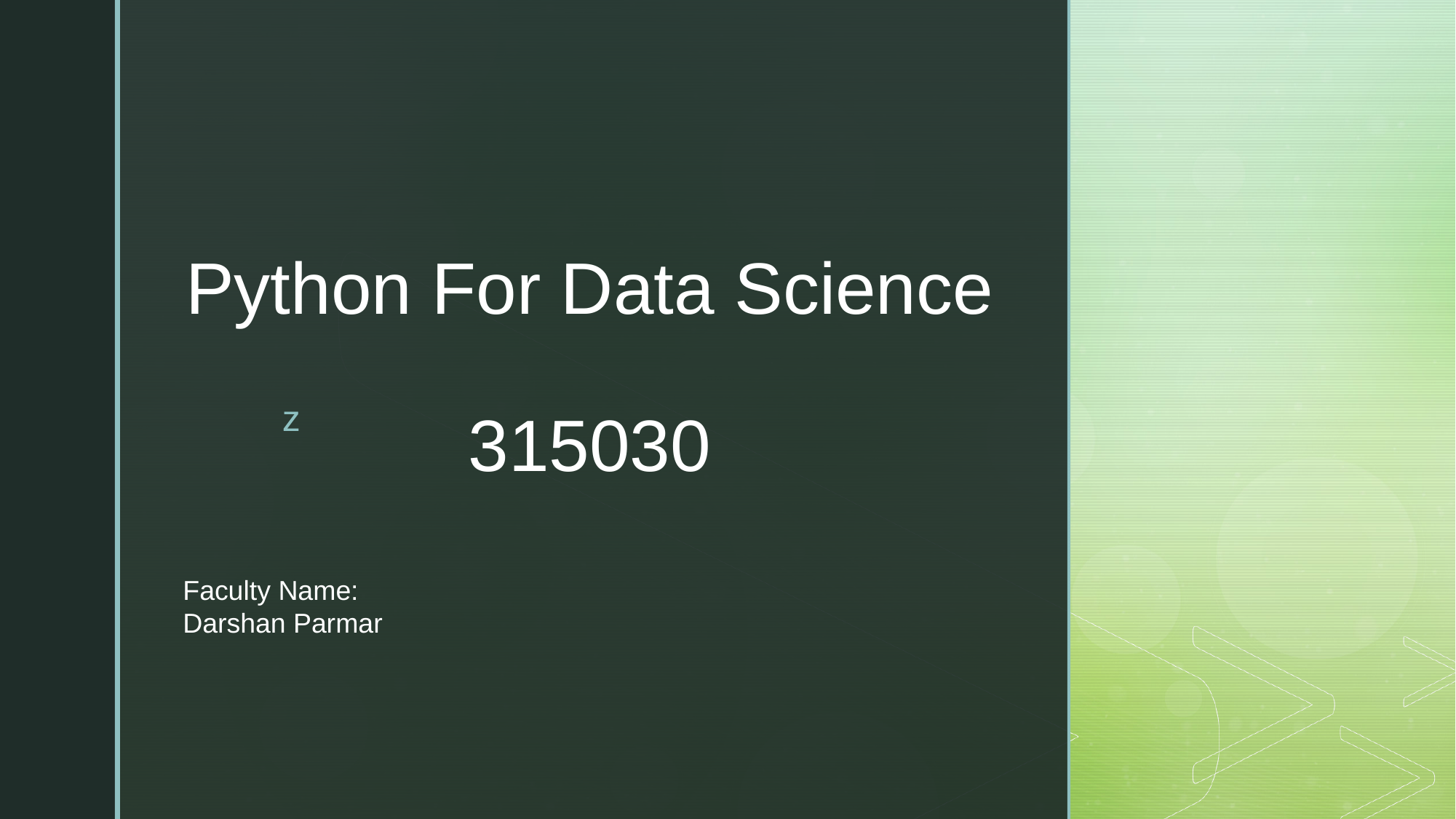

# Python For Data Science 315030
Faculty Name:
Darshan Parmar